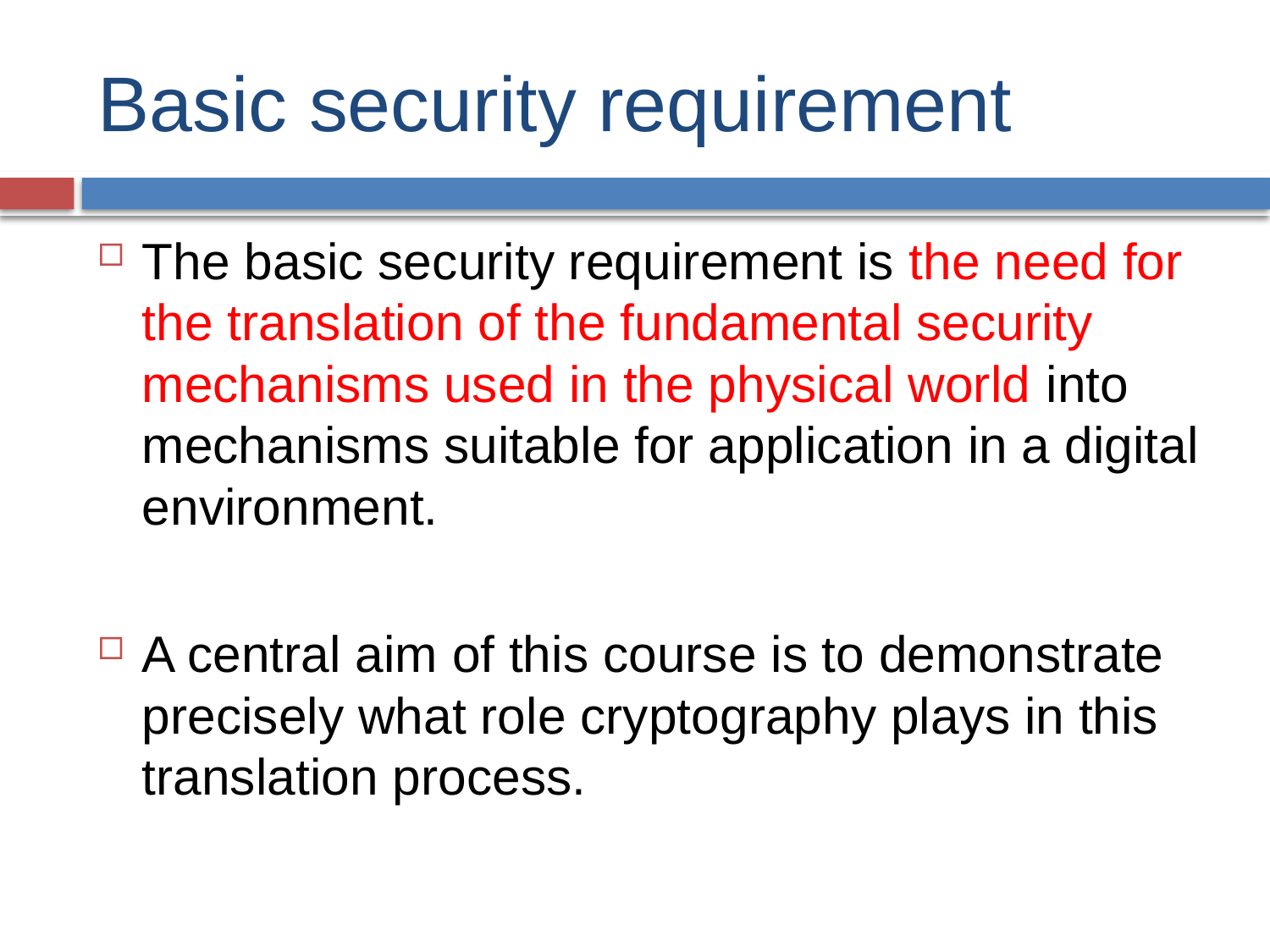

# Basic security requirement
The basic security requirement is the need for the translation of the fundamental security mechanisms used in the physical world into mechanisms suitable for application in a digital environment.

A central aim of this course is to demonstrate precisely what role cryptography plays in this translation process.